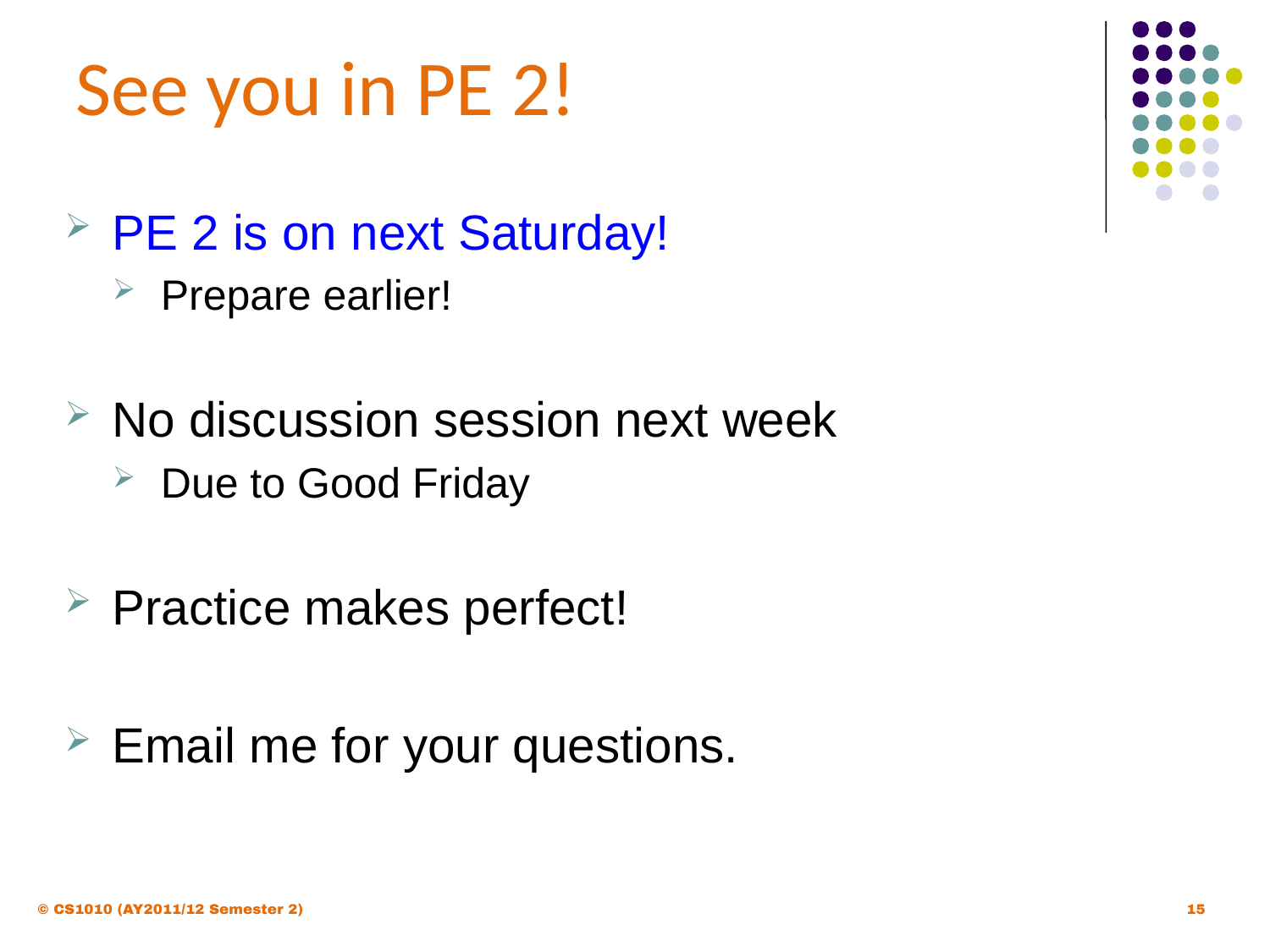

See you in PE 2!
PE 2 is on next Saturday!
Prepare earlier!

No discussion session next week
Due to Good Friday

Practice makes perfect!

Email me for your questions.
15
© CS1010 (AY2011/12 Semester 2)